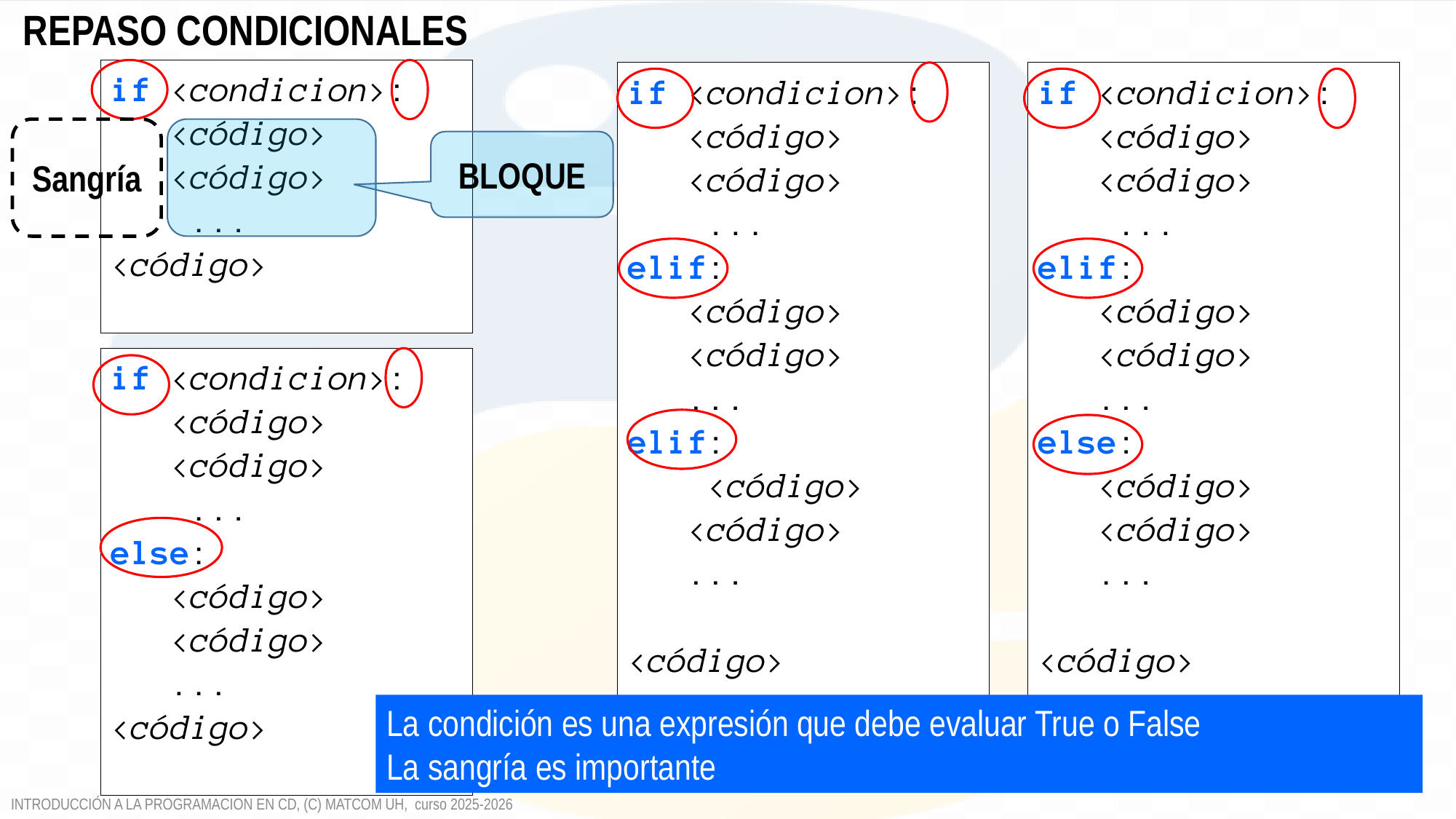

REPASO CONDICIONALES

if <condicion>:
   <código>
   <código>
    ...
<código>

if <condicion>:
   <código>
   <código>
    ...
elif:
   <código>
   <código>
   ...
elif:
    <código>
   <código>
   ...

<código>

if <condicion>:
   <código>
   <código>
    ...
elif:
   <código>
   <código>
   ...
else:
   <código>
   <código>
   ...

<código>

Sangría

BLOQUE

if <condicion>:
   <código>
   <código>
    ...
else:
   <código>
   <código>
   ...
<código>

La condición es una expresión que debe evaluar True o False
La sangría es importante
1
INTRODUCCIÓN A LA PROGRAMACION EN CD, (C) MATCOM UH,  curso 2025-2026